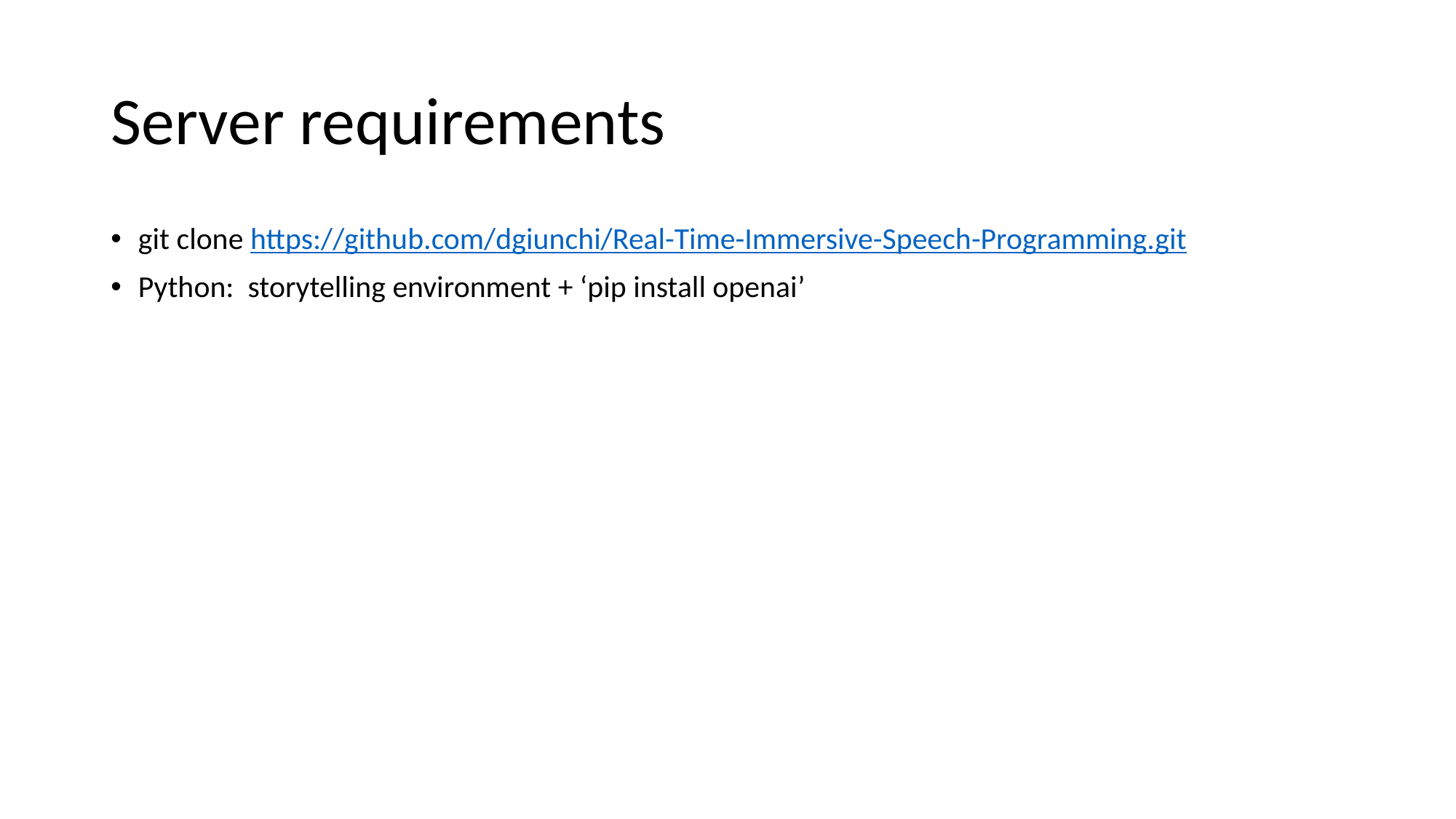

# Server requirements
git clone https://github.com/dgiunchi/Real-Time-Immersive-Speech-Programming.git
Python:  storytelling environment + ‘pip install openai’